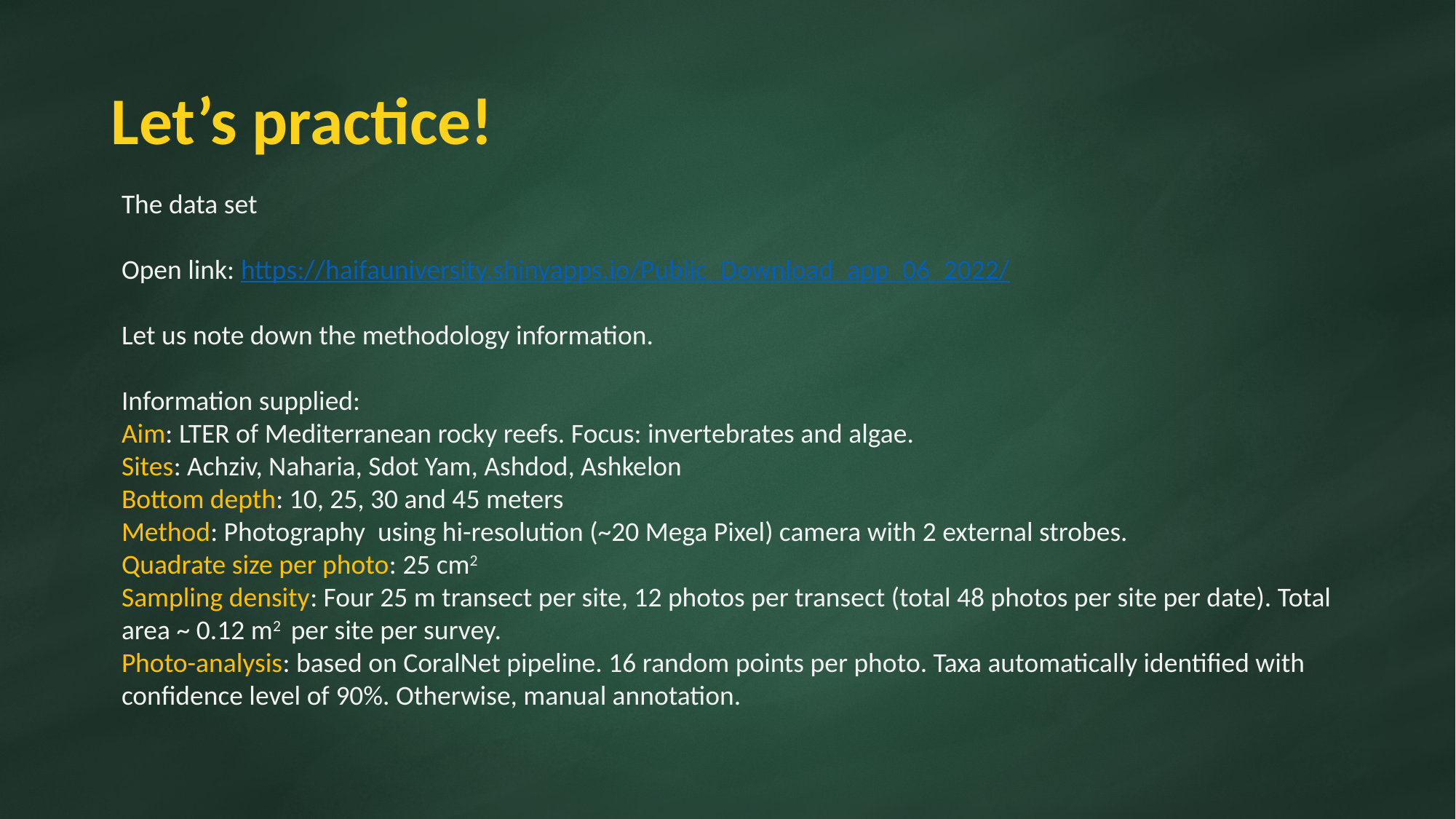

# Let’s practice!
The data set

Open link: https://haifauniversity.shinyapps.io/Public_Download_app_06_2022/

Let us note down the methodology information.

Information supplied:
Aim: LTER of Mediterranean rocky reefs. Focus: invertebrates and algae.
Sites: Achziv, Naharia, Sdot Yam, Ashdod, Ashkelon
Bottom depth: 10, 25, 30 and 45 meters
Method: Photography  using hi-resolution (~20 Mega Pixel) camera with 2 external strobes.
Quadrate size per photo: 25 cm2
Sampling density: Four 25 m transect per site, 12 photos per transect (total 48 photos per site per date). Total area ~ 0.12 m2  per site per survey.
Photo-analysis: based on CoralNet pipeline. 16 random points per photo. Taxa automatically identified with confidence level of 90%. Otherwise, manual annotation.